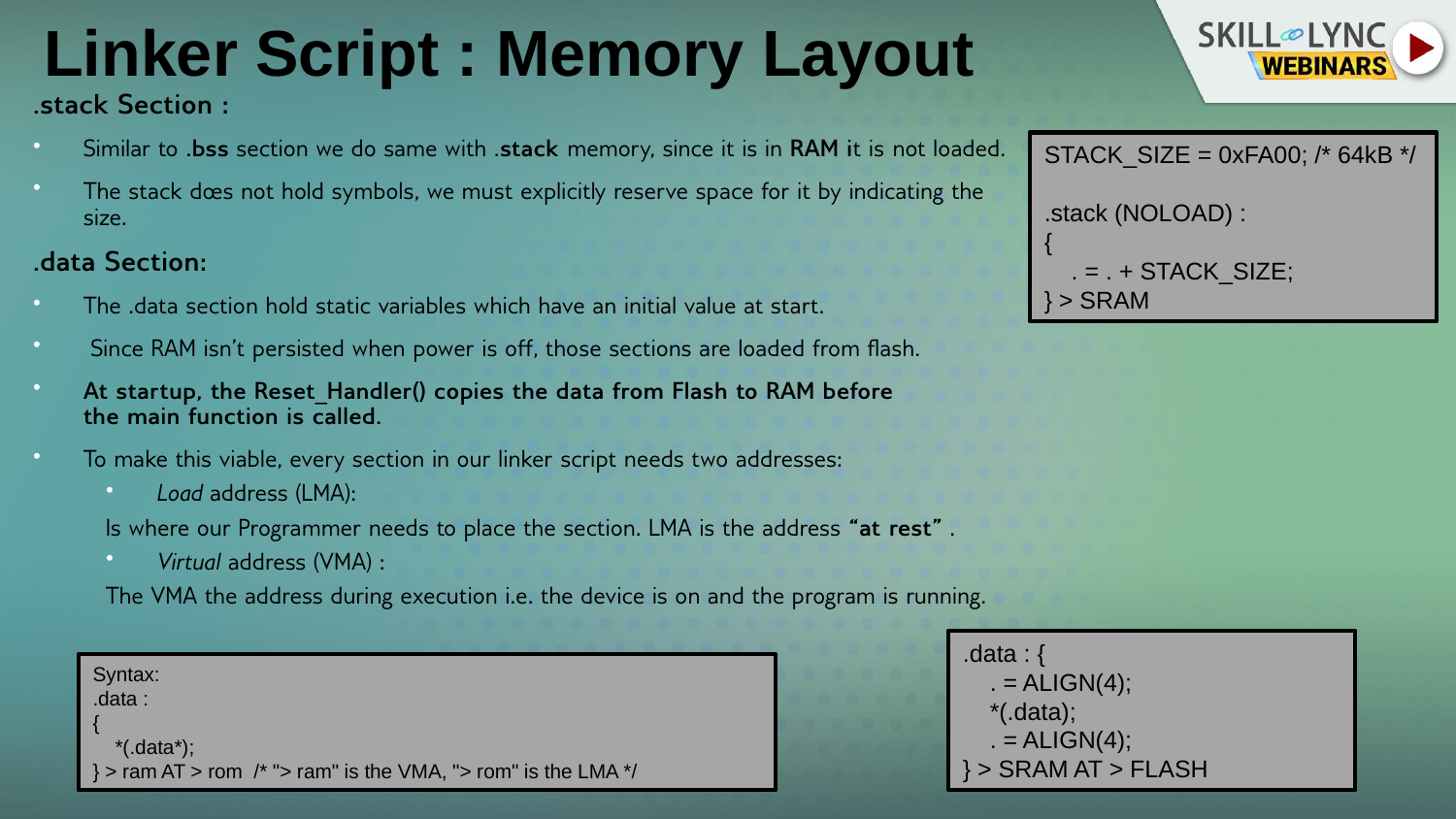

# Linker Script : Memory Layout
.stack Section :
Similar to .bss section we do same with .stack memory, since it is in RAM it is not loaded.
The stack does not hold symbols, we must explicitly reserve space for it by indicating the size.
.data Section:
The .data section hold static variables which have an initial value at start.
 Since RAM isn’t persisted when power is off, those sections are loaded from flash.
At startup, the Reset_Handler() copies the data from Flash to RAM before the main function is called.
To make this viable, every section in our linker script needs two addresses:
Load address (LMA):
Is where our Programmer needs to place the section. LMA is the address “at rest” .
Virtual address (VMA) :
The VMA the address during execution i.e. the device is on and the program is running.

STACK_SIZE = 0xFA00; /* 64kB */

.stack (NOLOAD) :
{
    . = . + STACK_SIZE;
} > SRAM
.data : {
    . = ALIGN(4);
    *(.data);
    . = ALIGN(4);
} > SRAM AT > FLASH
Syntax:
.data :
{
    *(.data*);
} > ram AT > rom  /* "> ram" is the VMA, "> rom" is the LMA */